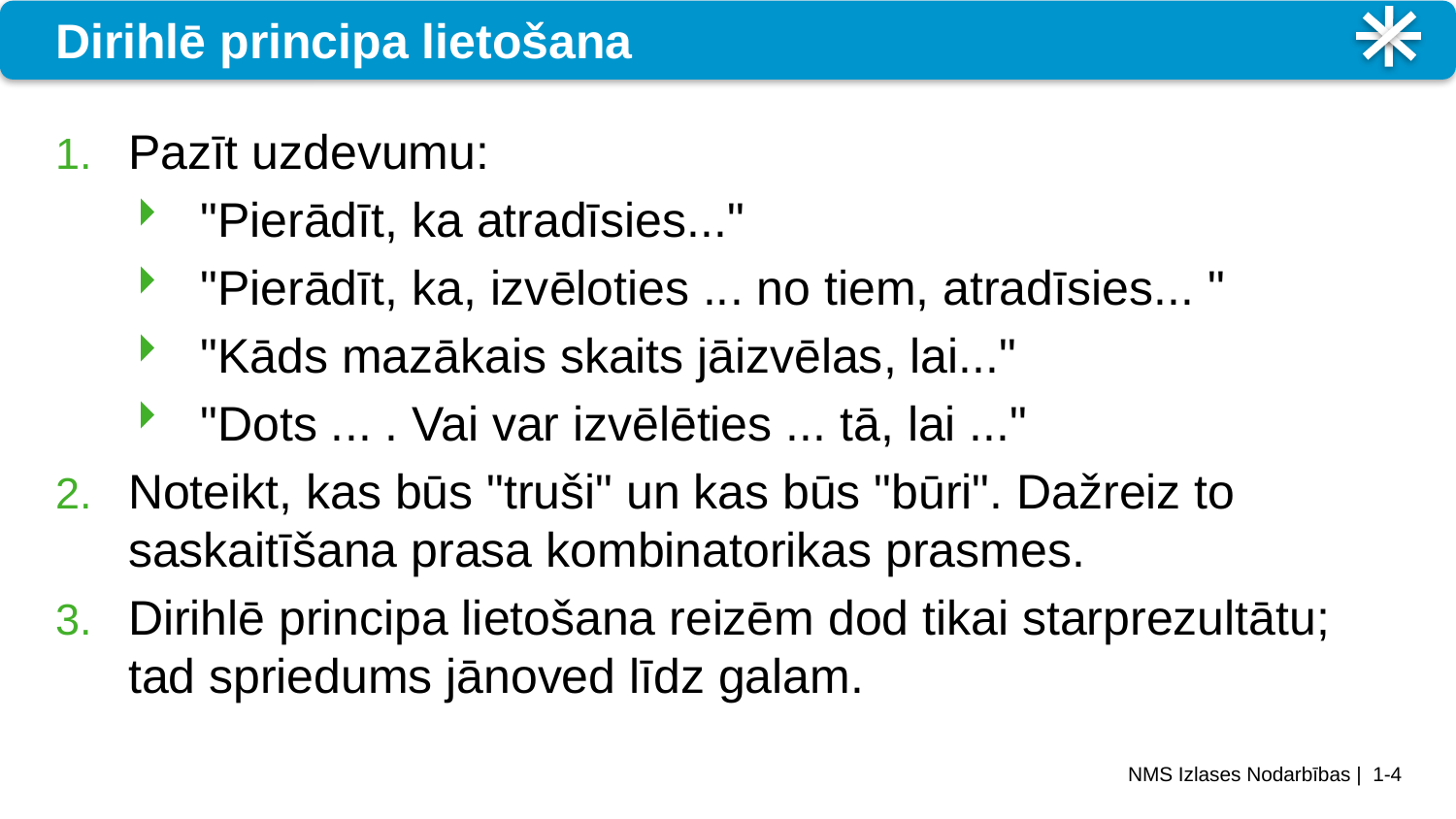

# Dirihlē principa lietošana
Pazīt uzdevumu:
"Pierādīt, ka atradīsies..."
"Pierādīt, ka, izvēloties ... no tiem, atradīsies... "
"Kāds mazākais skaits jāizvēlas, lai..."
"Dots ... . Vai var izvēlēties ... tā, lai ..."
Noteikt, kas būs "truši" un kas būs "būri". Dažreiz to saskaitīšana prasa kombinatorikas prasmes.
Dirihlē principa lietošana reizēm dod tikai starprezultātu; tad spriedums jānoved līdz galam.